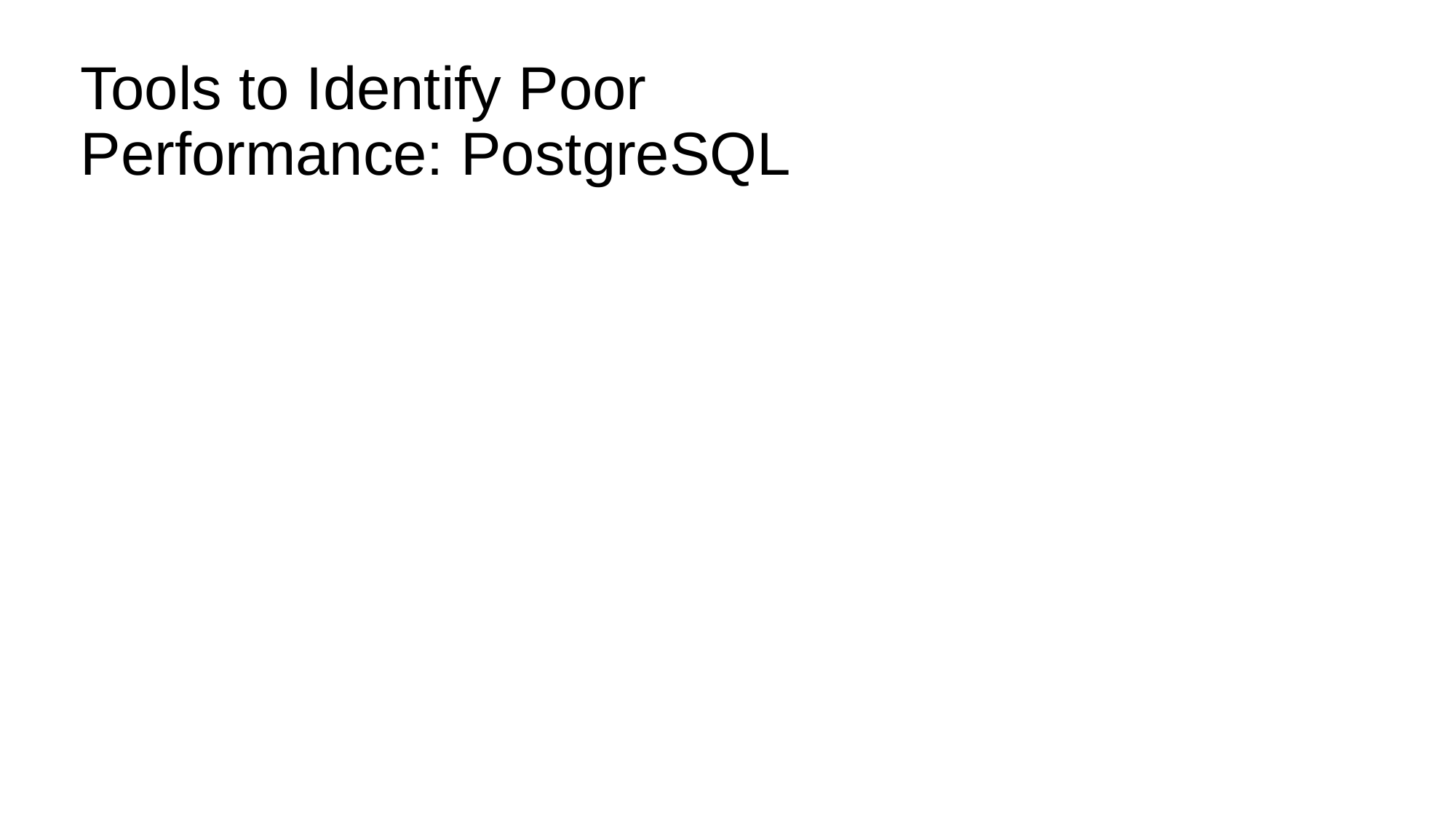

# Tools to Identify Poor Performance: PostgreSQL